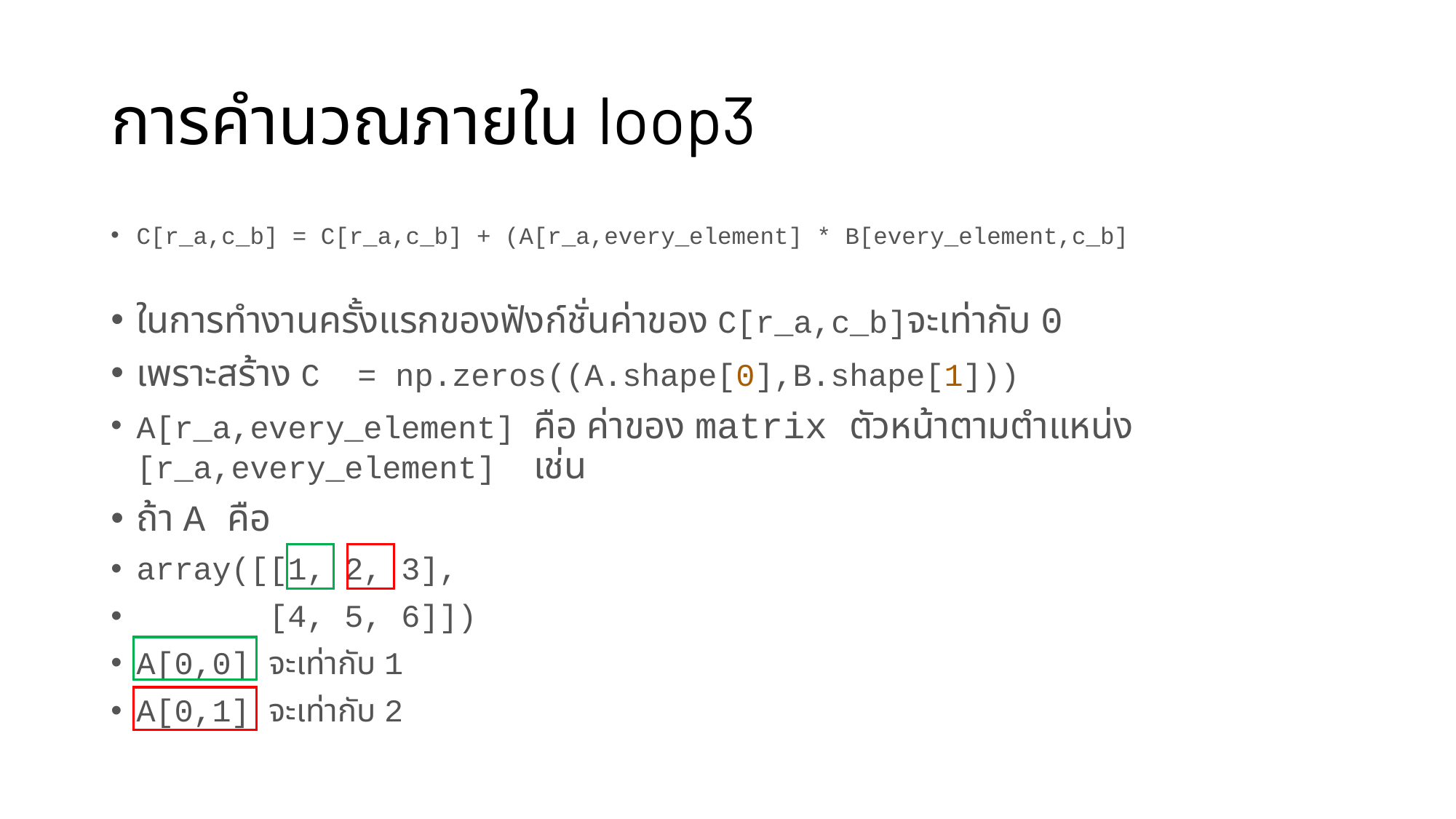

# การคำนวณภายใน loop3
C[r_a,c_b] = C[r_a,c_b] + (A[r_a,every_element] * B[every_element,c_b]

ในการทำงานครั้งแรกของฟังก์ชั่นค่าของ C[r_a,c_b]จะเท่ากับ 0
เพราะสร้าง C  = np.zeros((A.shape[0],B.shape[1]))
A[r_a,every_element] คือ ค่าของ matrix ตัวหน้าตามตำแหน่ง [r_a,every_element]  เช่น
ถ้า A คือ
array([[1, 2, 3],
       [4, 5, 6]])
A[0,0] จะเท่ากับ 1
A[0,1] จะเท่ากับ 2